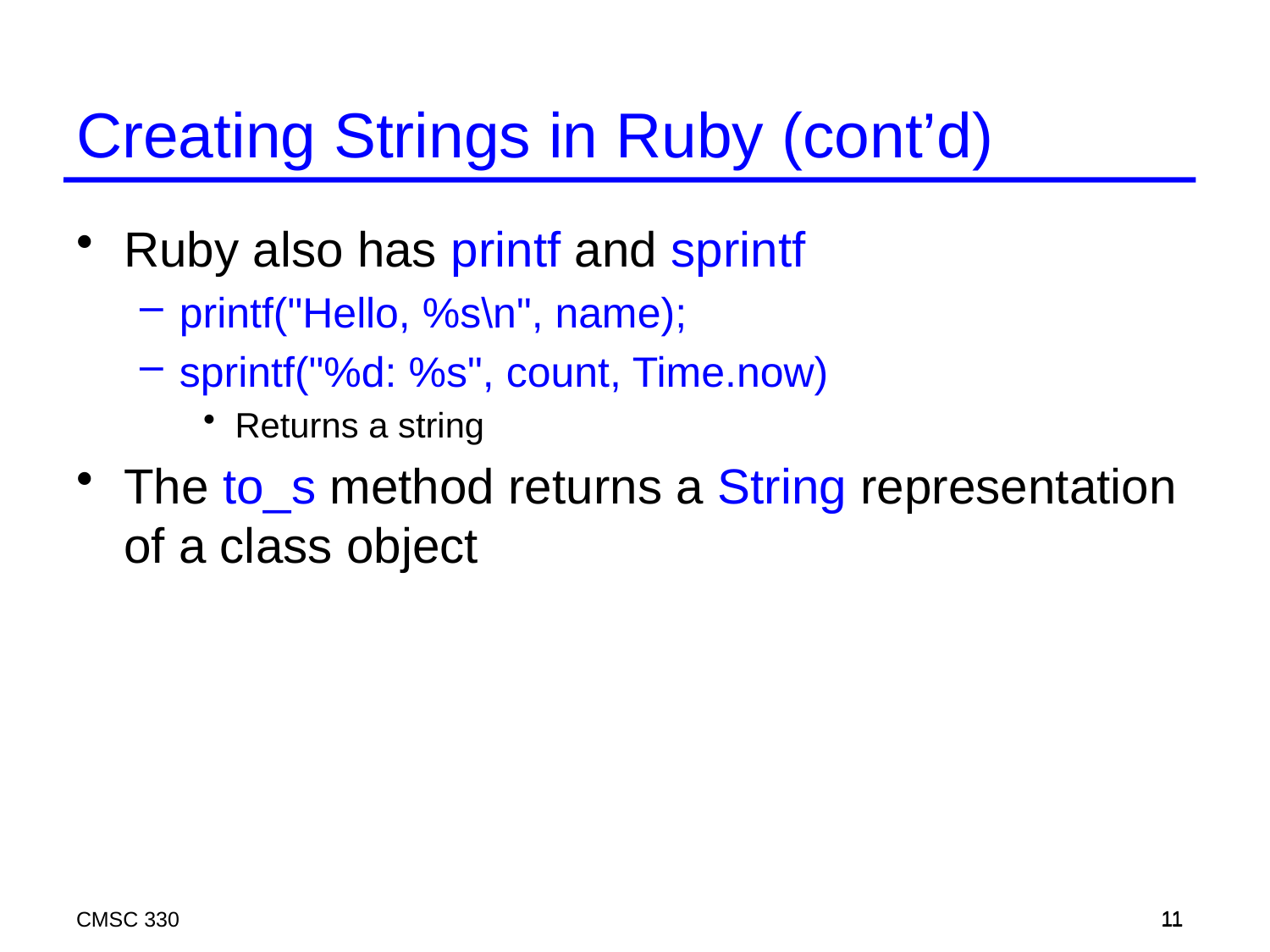

# Creating Strings in Ruby (cont’d)
Ruby also has printf and sprintf
printf("Hello, %s\n", name);
sprintf("%d: %s", count, Time.now)
Returns a string
The to_s method returns a String representation of a class object
CMSC 330
11
11